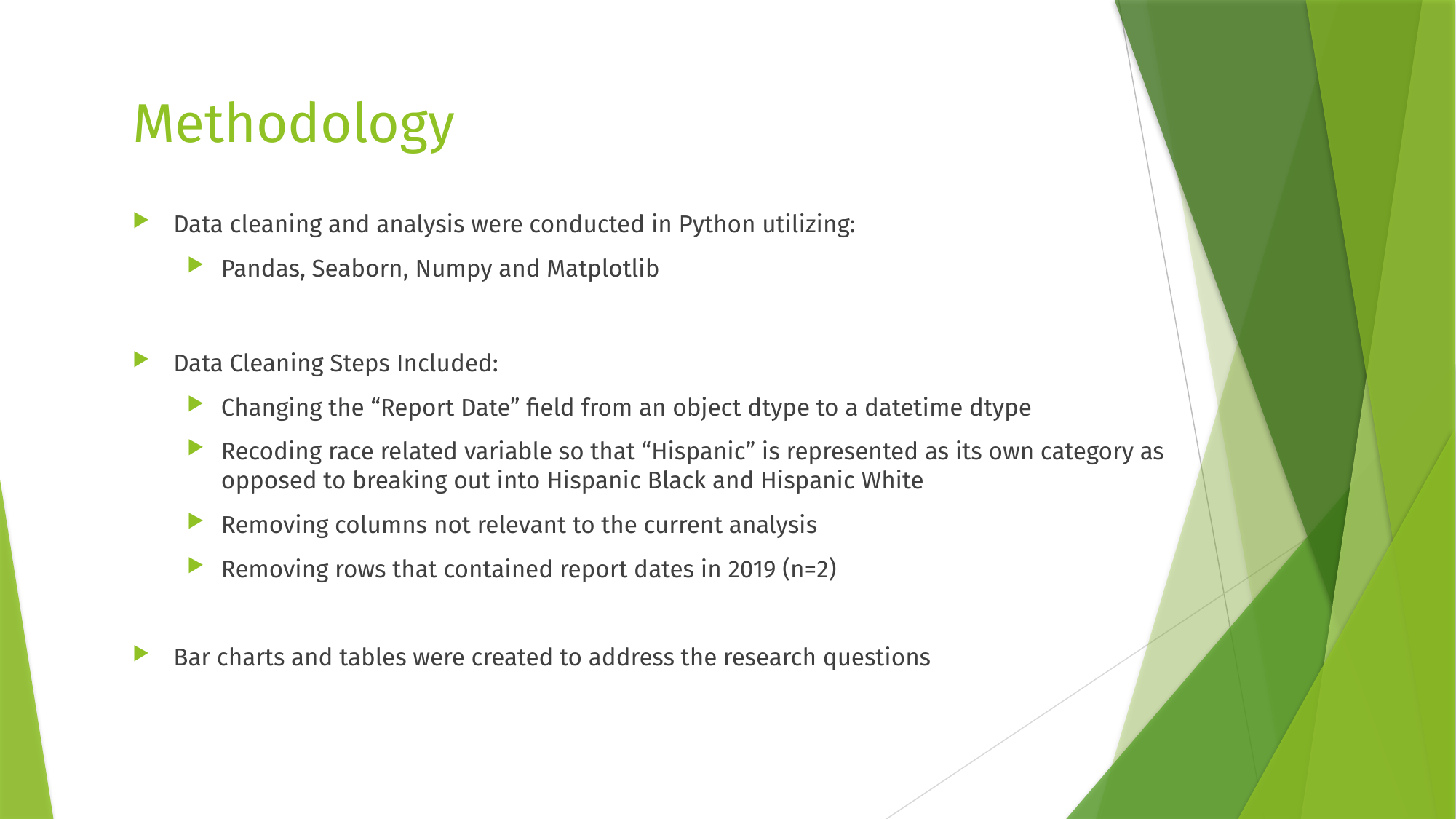

# Methodology
Data cleaning and analysis were conducted in Python utilizing:
Pandas, Seaborn, Numpy and Matplotlib

Data Cleaning Steps Included:
Changing the “Report Date” field from an object dtype to a datetime dtype
Recoding race related variable so that “Hispanic” is represented as its own category as opposed to breaking out into Hispanic Black and Hispanic White
Removing columns not relevant to the current analysis
Removing rows that contained report dates in 2019 (n=2)

Bar charts and tables were created to address the research questions